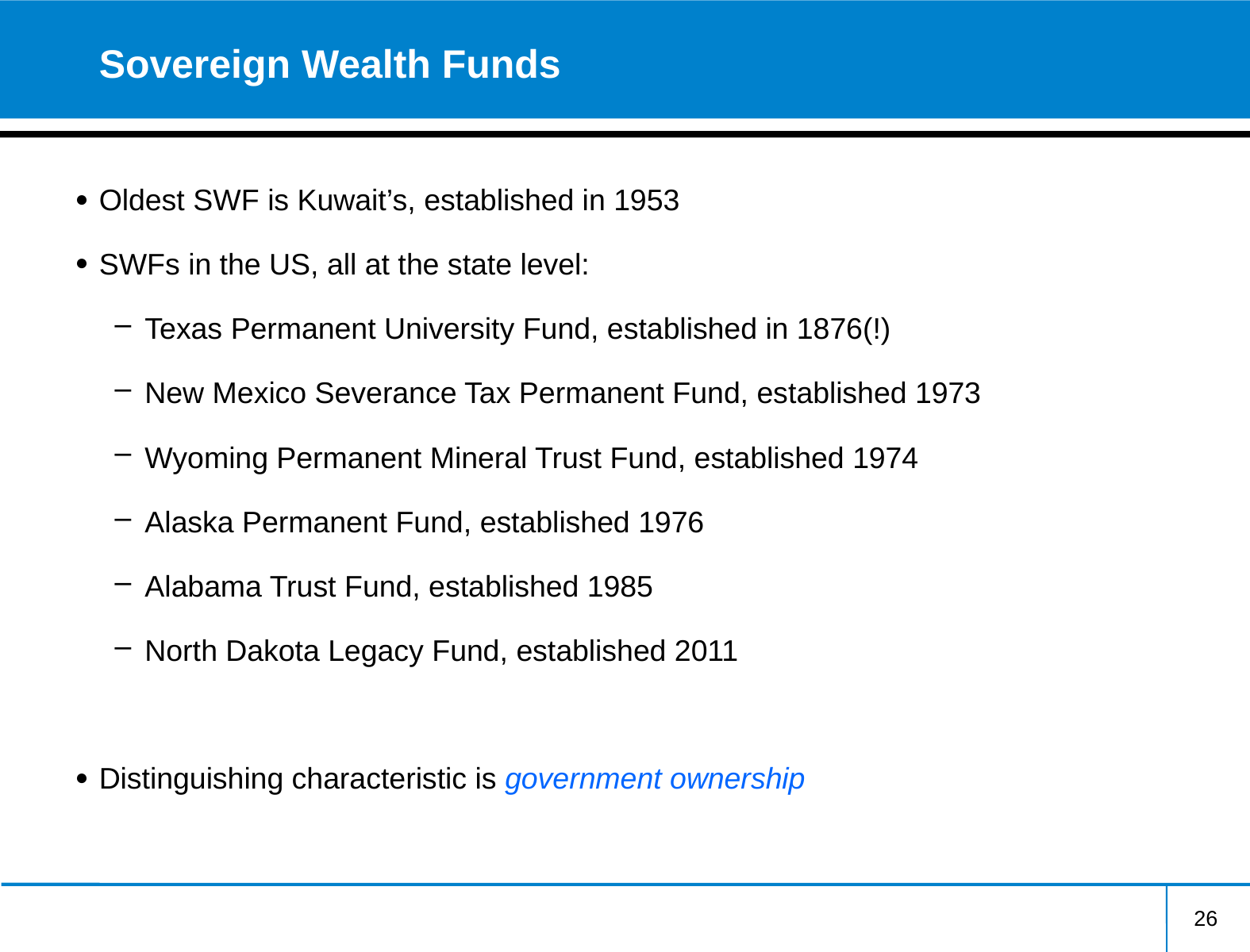

# Sovereign Wealth Funds
Oldest SWF is Kuwait’s, established in 1953
SWFs in the US, all at the state level:
Texas Permanent University Fund, established in 1876(!)
New Mexico Severance Tax Permanent Fund, established 1973
Wyoming Permanent Mineral Trust Fund, established 1974
Alaska Permanent Fund, established 1976
Alabama Trust Fund, established 1985
North Dakota Legacy Fund, established 2011

Distinguishing characteristic is government ownership
26